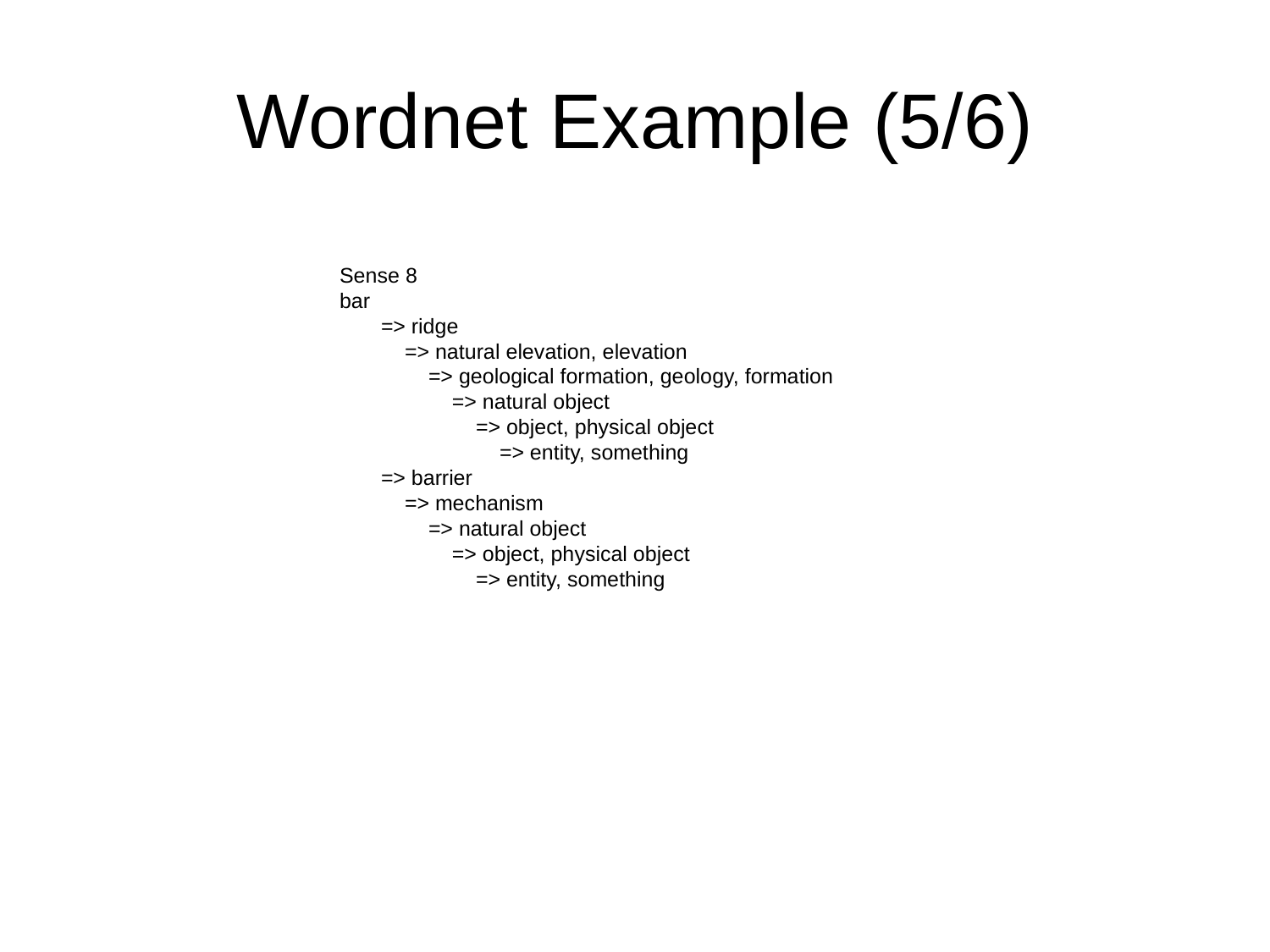

# Wordnet Example (5/6)
Sense 8
bar
       => ridge
           => natural elevation, elevation
               => geological formation, geology, formation
                   => natural object
                       => object, physical object
                           => entity, something
       => barrier
           => mechanism
               => natural object
                   => object, physical object
                       => entity, something